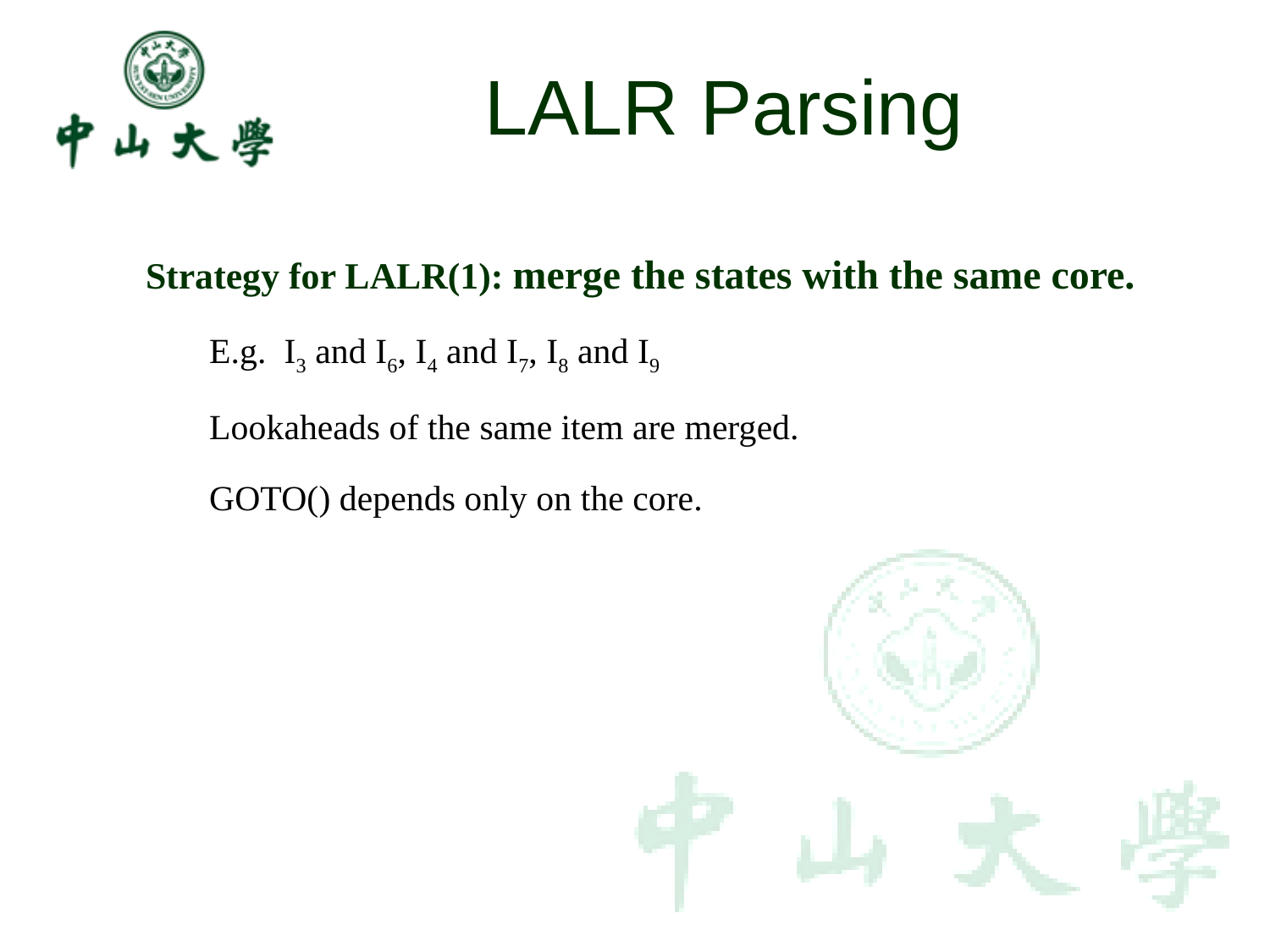

# LALR Parsing
Strategy for LALR(1): merge the states with the same core.
E.g.  I3 and I6, I4 and I7, I8 and I9
Lookaheads of the same item are merged.
GOTO() depends only on the core.